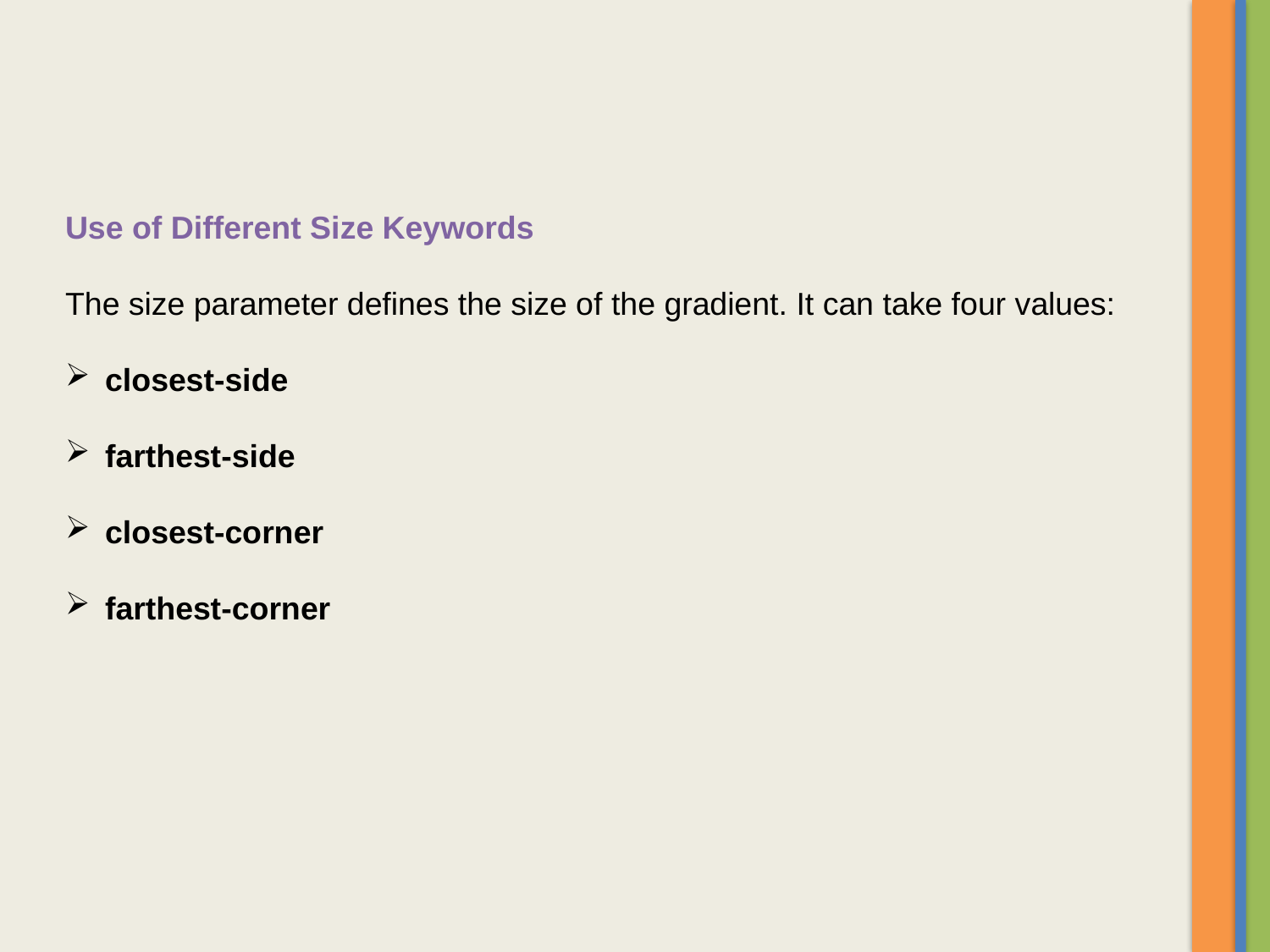

Use of Different Size Keywords

The size parameter defines the size of the gradient. It can take four values:

closest-side

farthest-side

closest-corner

farthest-corner